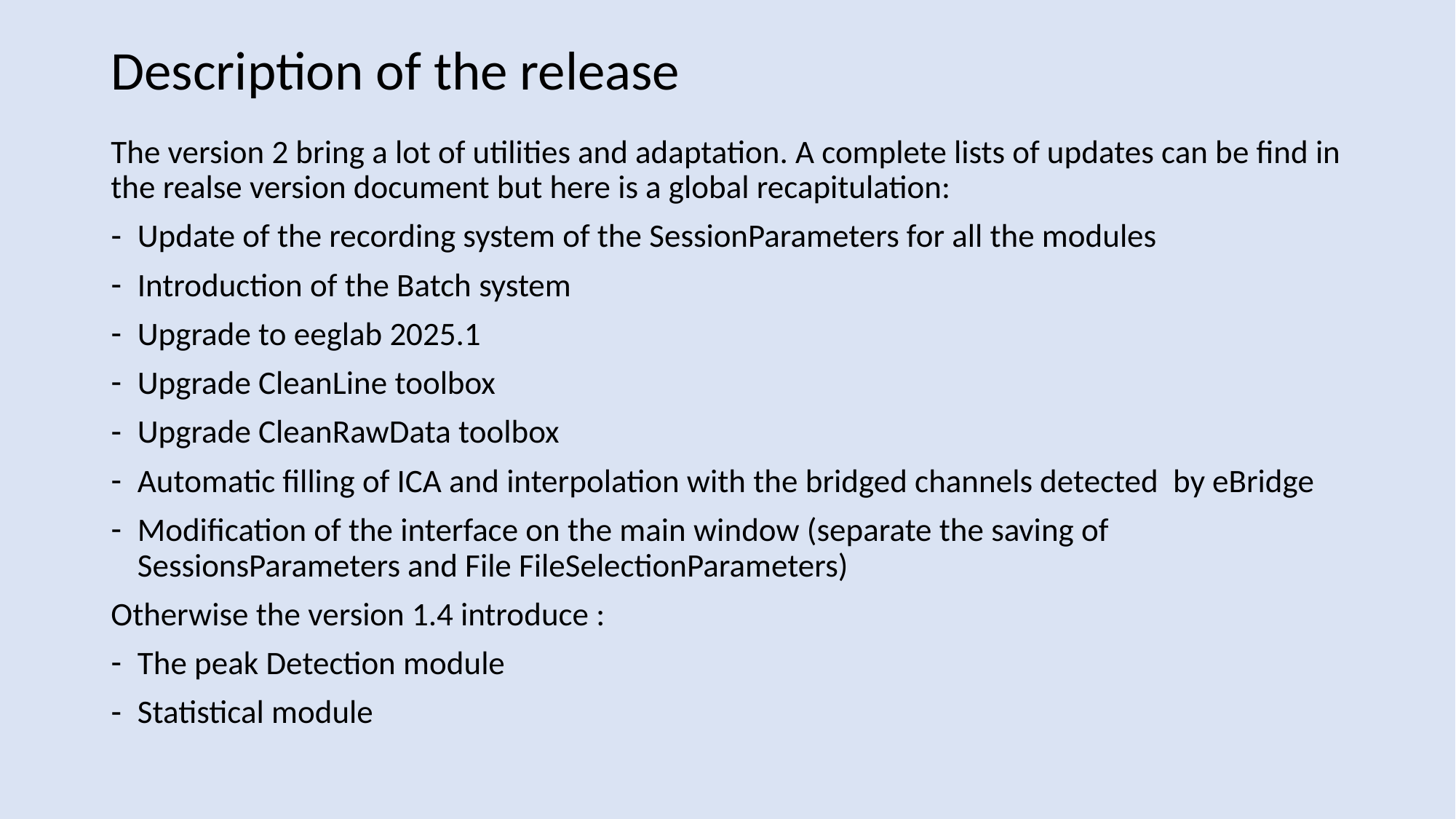

# Description of the release
The version 2 bring a lot of utilities and adaptation. A complete lists of updates can be find in the realse version document but here is a global recapitulation:
Update of the recording system of the SessionParameters for all the modules
Introduction of the Batch system
Upgrade to eeglab 2025.1
Upgrade CleanLine toolbox
Upgrade CleanRawData toolbox
Automatic filling of ICA and interpolation with the bridged channels detected  by eBridge
Modification of the interface on the main window (separate the saving of SessionsParameters and File FileSelectionParameters)
Otherwise the version 1.4 introduce :
The peak Detection module
Statistical module